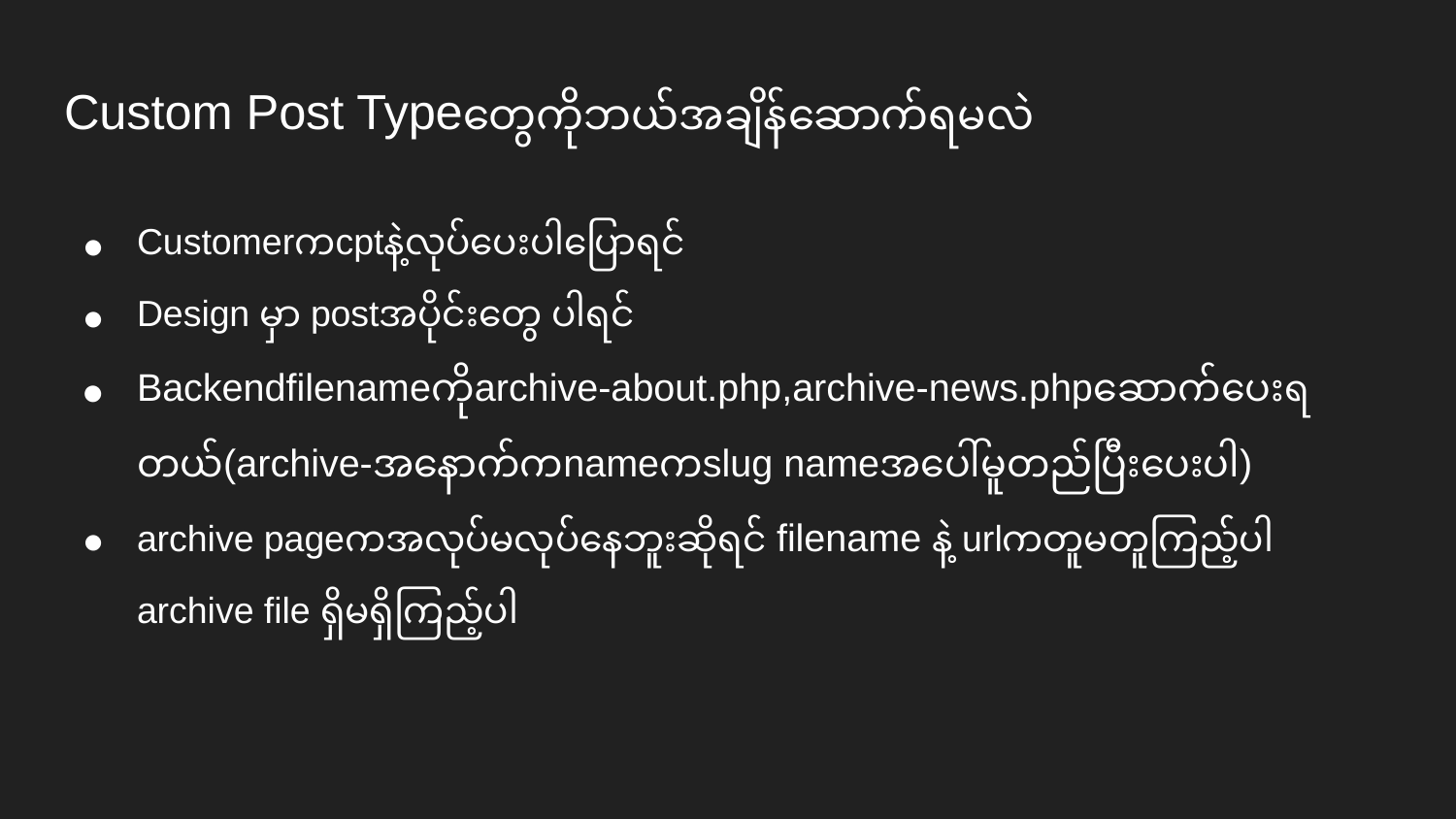

# Custom Post Typeတွေကိုဘယ်အချိန်ဆောက်ရမလဲ

Customerကcptနဲ့လုပ်ပေးပါပြောရင်
Design မှာ postအပိုင်းတွေ ပါရင်
Backendfilenameကိုarchive-about.php,archive-news.phpဆောက်ပေးရတယ်(archive-အနောက်ကnameကslug nameအပေါ်မူတည်ပြီးပေးပါ)
archive pageကအလုပ်မလုပ်နေဘူးဆိုရင် filename နဲ့ urlကတူမတူကြည့်ပါ archive file ရှိမရှိကြည့်ပါ